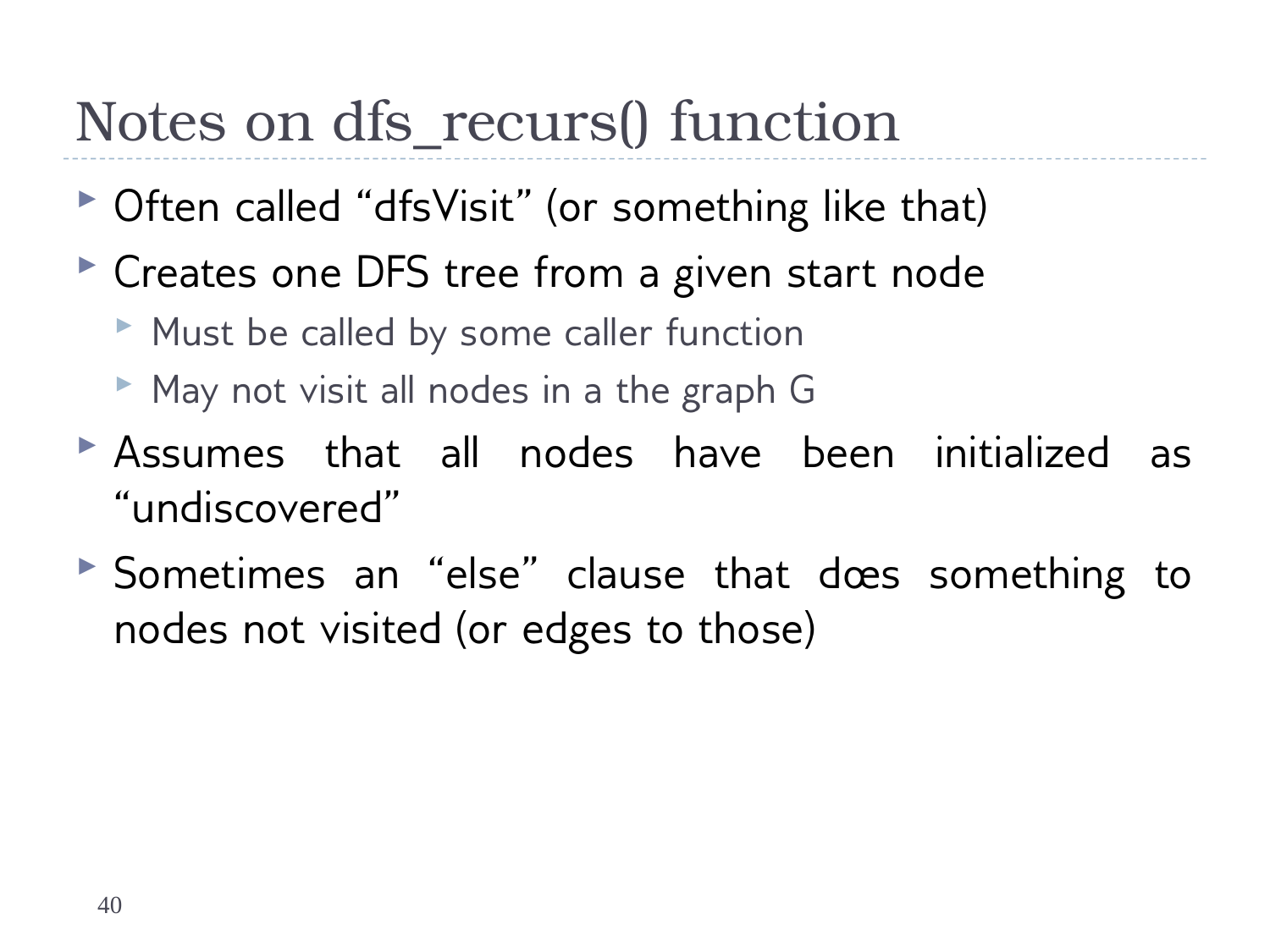

# Notes on dfs_recurs() function
Often called “dfsVisit” (or something like that)
Creates one DFS tree from a given start node
Must be called by some caller function
May not visit all nodes in a the graph G
Assumes that all nodes have been initialized as “undiscovered”
Sometimes an “else” clause that does something to nodes not visited (or edges to those)
40